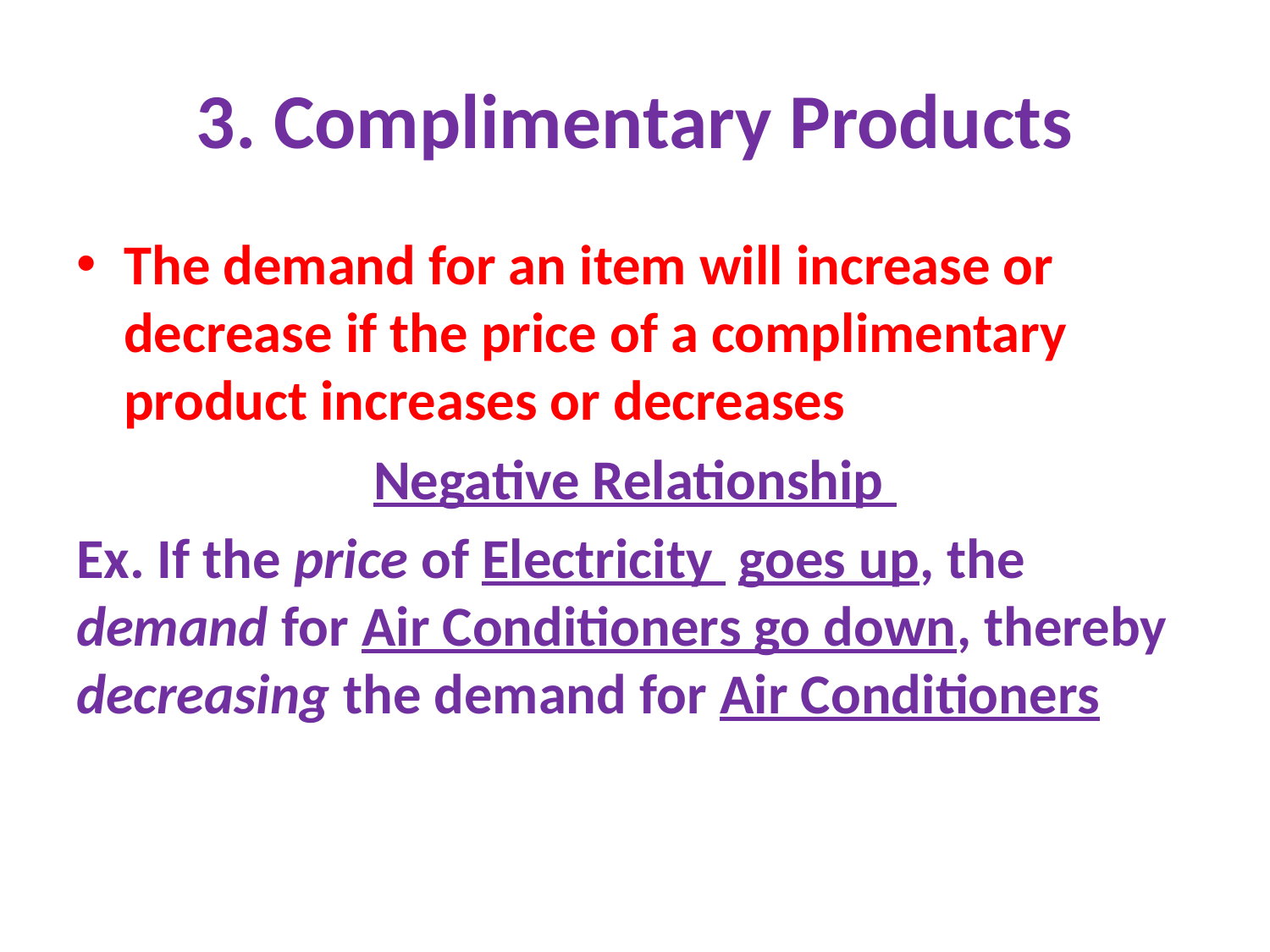

# 3. Complimentary Products
The demand for an item will increase or decrease if the price of a complimentary product increases or decreases
Negative Relationship
Ex. If the price of Electricity  goes up, the demand for Air Conditioners go down, thereby decreasing the demand for Air Conditioners